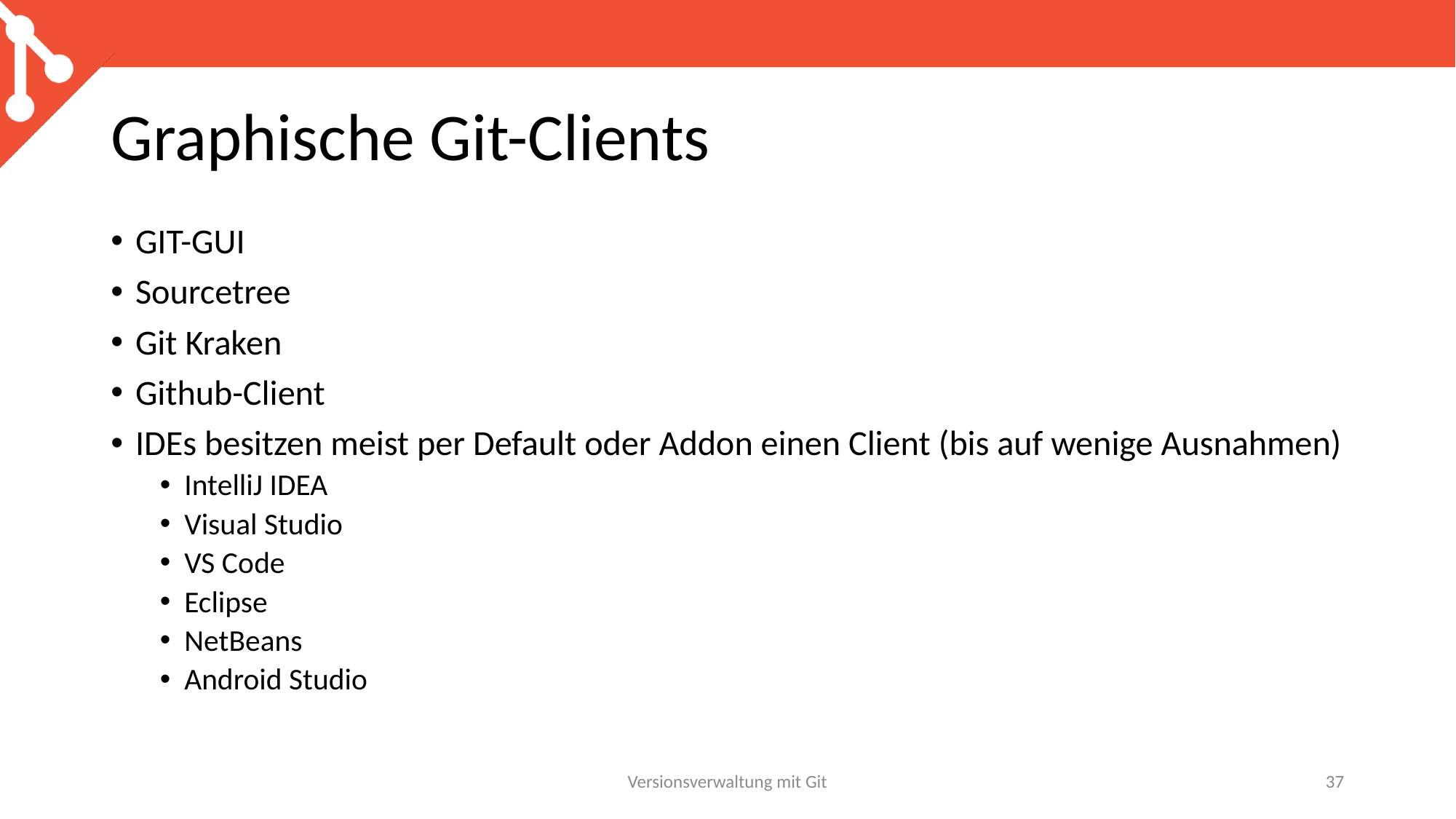

# Graphische Git-Clients
GIT-GUI
Sourcetree
Git Kraken
Github-Client
IDEs besitzen meist per Default oder Addon einen Client (bis auf wenige Ausnahmen)
IntelliJ IDEA
Visual Studio
VS Code
Eclipse
NetBeans
Android Studio
Versionsverwaltung mit Git
37